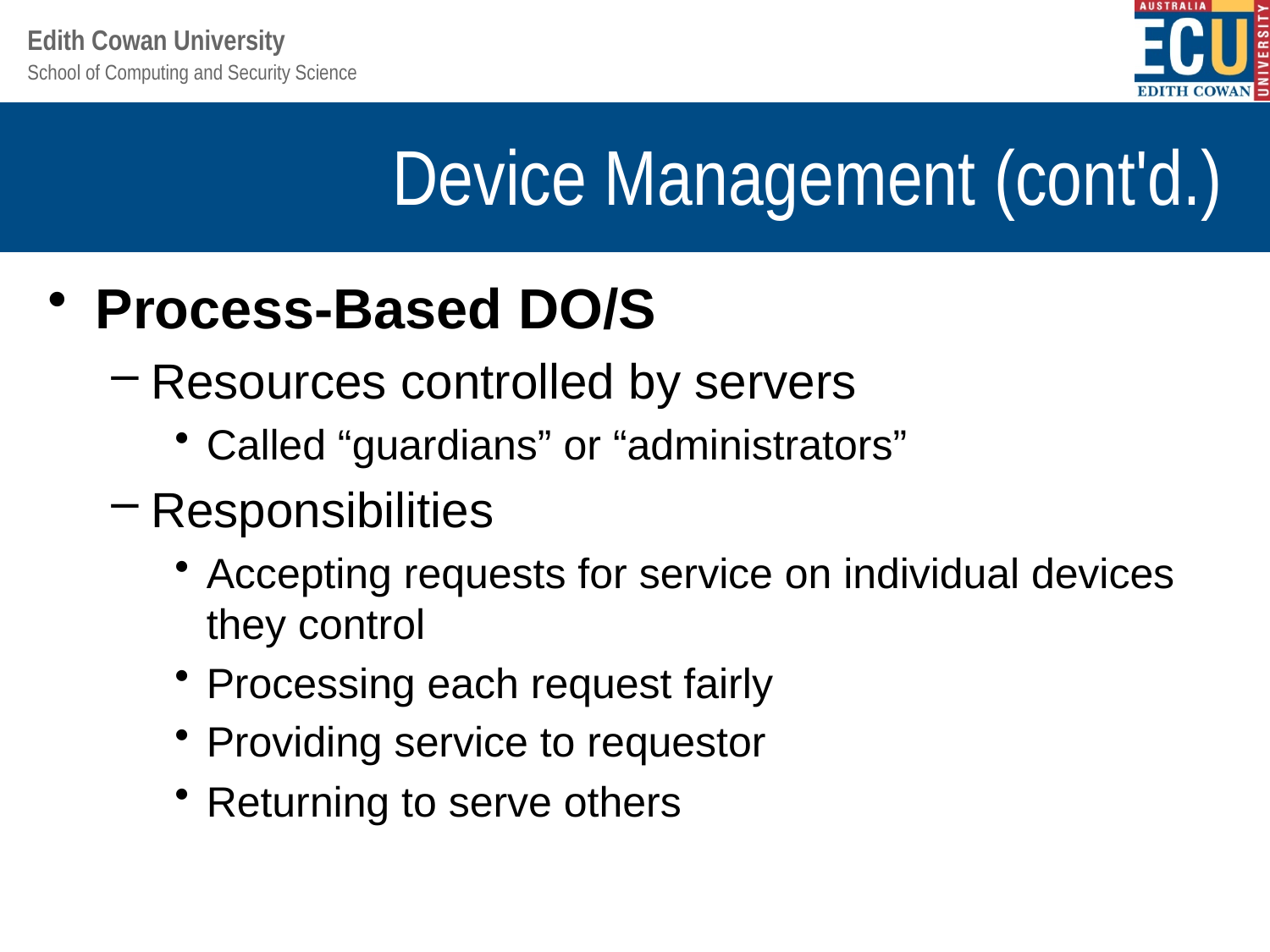

# Device Management (cont'd.)
Process-Based DO/S
Resources controlled by servers
Called “guardians” or “administrators”
Responsibilities
Accepting requests for service on individual devices they control
Processing each request fairly
Providing service to requestor
Returning to serve others